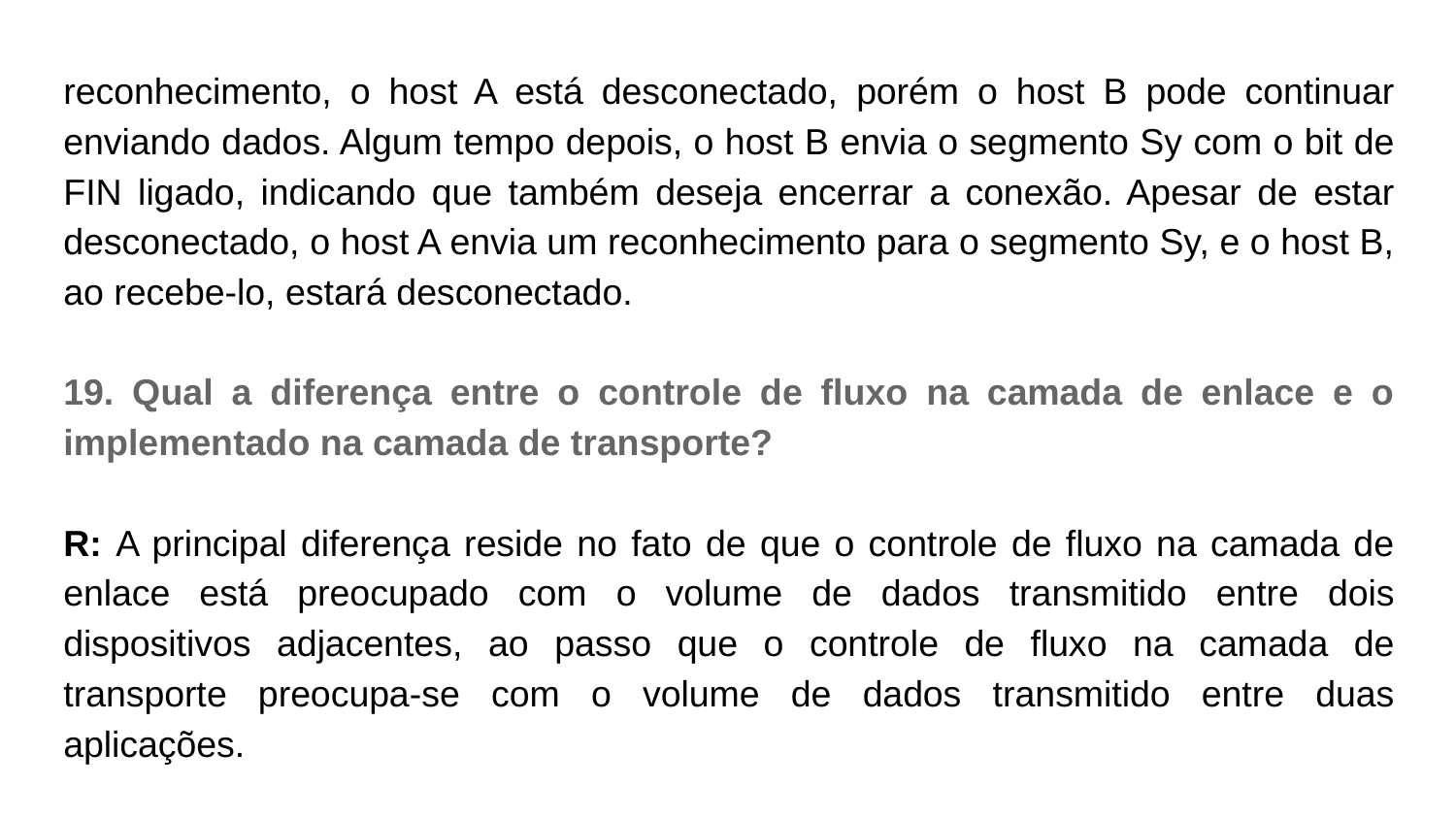

reconhecimento, o host A está desconectado, porém o host B pode continuar enviando dados. Algum tempo depois, o host B envia o segmento Sy com o bit de FIN ligado, indicando que também deseja encerrar a conexão. Apesar de estar desconectado, o host A envia um reconhecimento para o segmento Sy, e o host B, ao recebe-lo, estará desconectado.

19. Qual a diferença entre o controle de fluxo na camada de enlace e o implementado na camada de transporte?

R: A principal diferença reside no fato de que o controle de fluxo na camada de enlace está preocupado com o volume de dados transmitido entre dois dispositivos adjacentes, ao passo que o controle de fluxo na camada de transporte preocupa-se com o volume de dados transmitido entre duas aplicações.